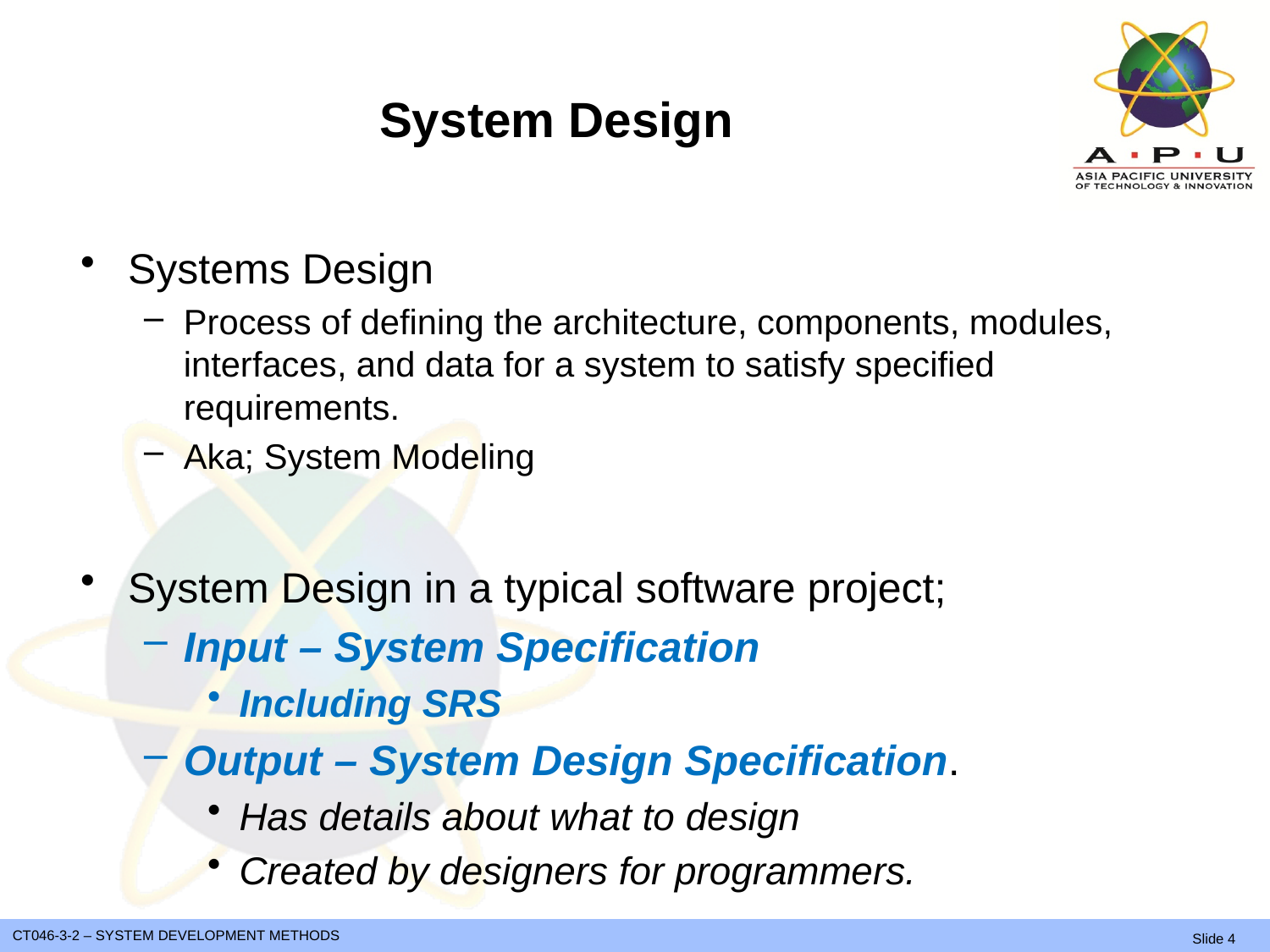

# System Design
Systems Design
Process of defining the architecture, components, modules, interfaces, and data for a system to satisfy specified requirements.
Aka; System Modeling

System Design in a typical software project;
Input – System Specification
Including SRS
Output – System Design Specification.
Has details about what to design
Created by designers for programmers.